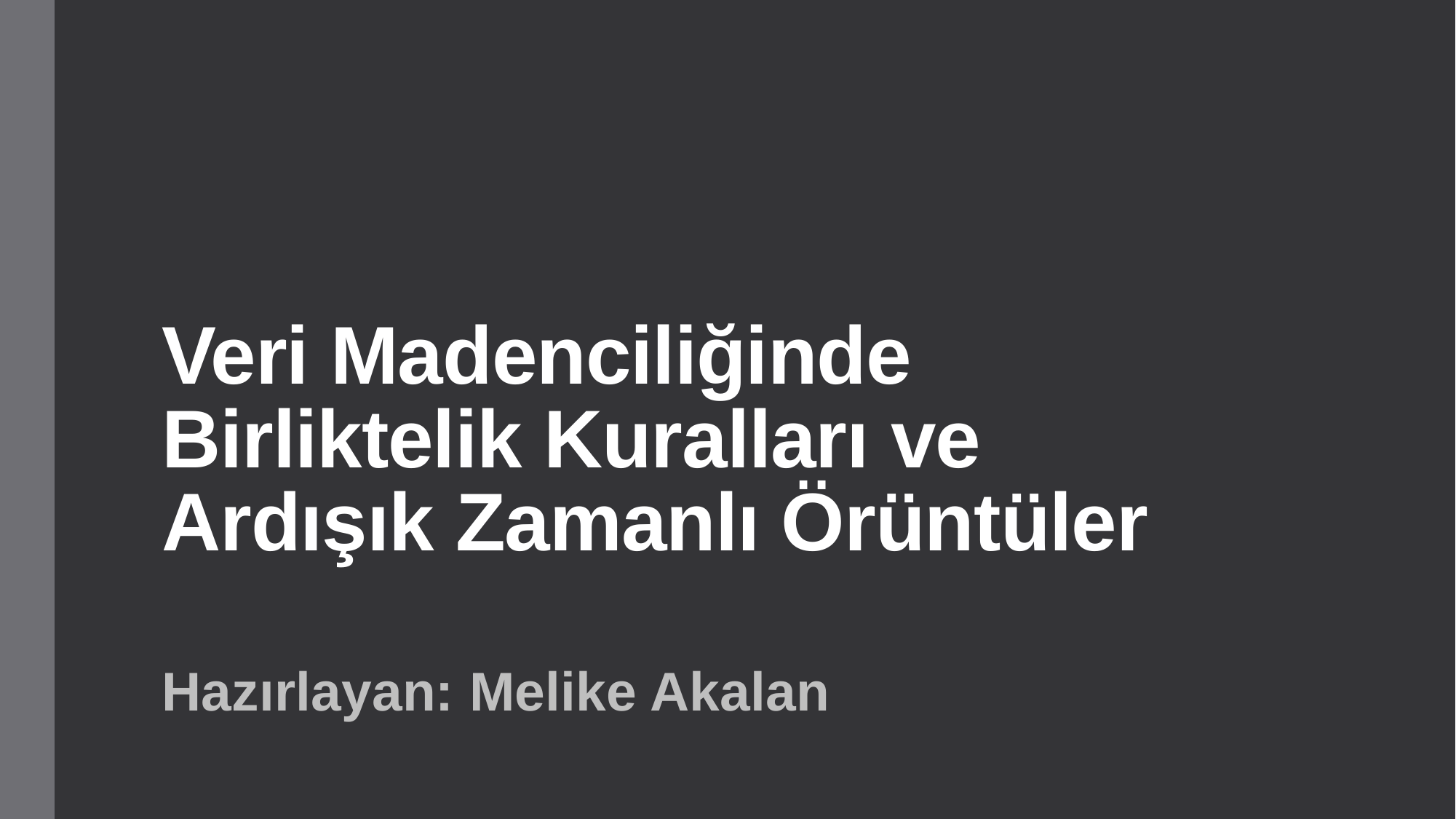

# Veri Madenciliğinde Birliktelik Kuralları ve Ardışık Zamanlı Örüntüler

Hazırlayan: Melike Akalan